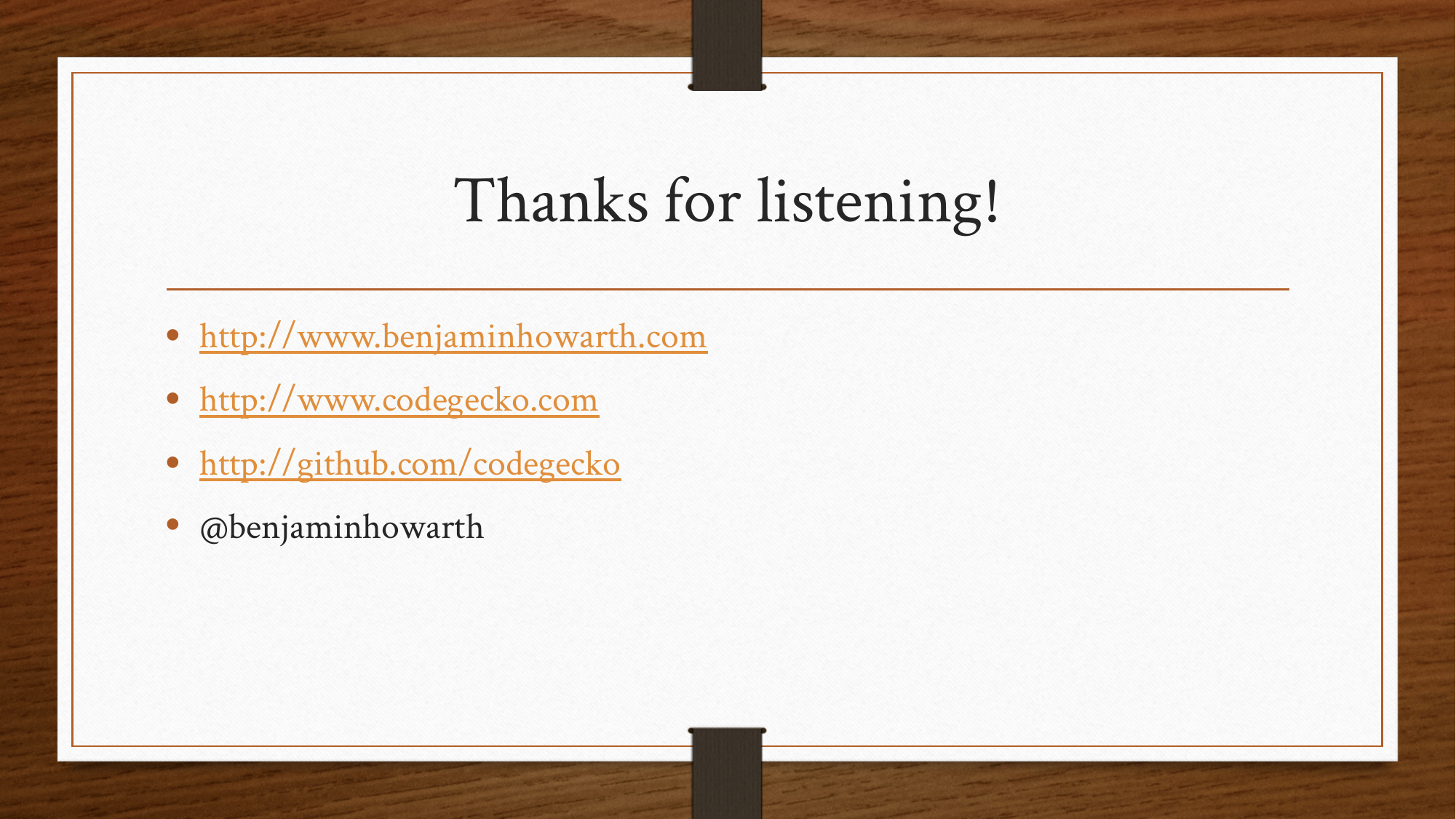

# Thanks for listening!
http://www.benjaminhowarth.com
http://www.codegecko.com
http://github.com/codegecko
@benjaminhowarth